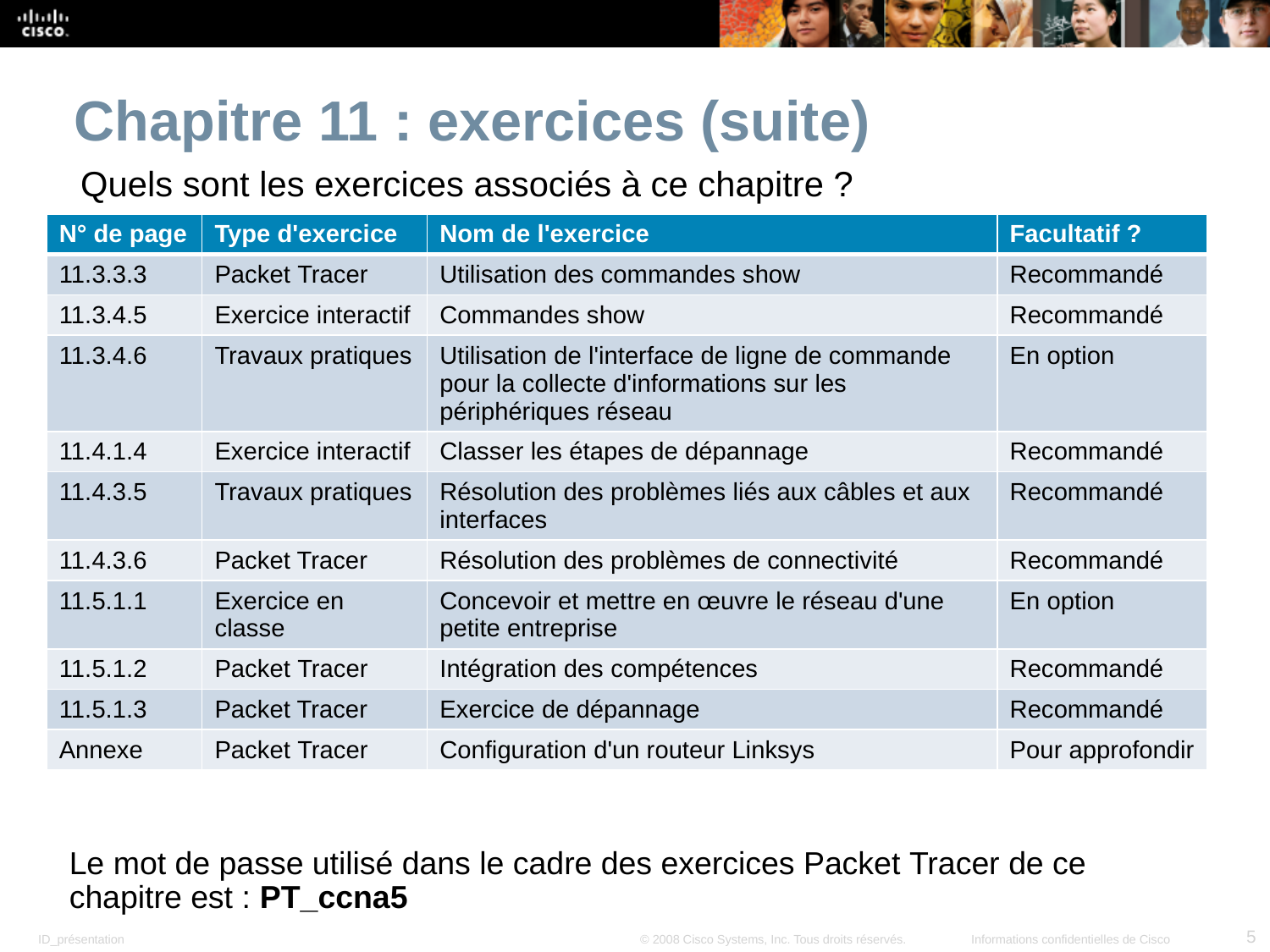

Chapitre 11 : exercices (suite)
Quels sont les exercices associés à ce chapitre ?

| N° de page | Type d'exercice | Nom de l'exercice | Facultatif ? |
| --- | --- | --- | --- |
| 11.3.3.3 | Packet Tracer | Utilisation des commandes show | Recommandé |
| 11.3.4.5 | Exercice interactif | Commandes show | Recommandé |
| 11.3.4.6 | Travaux pratiques | Utilisation de l'interface de ligne de commande pour la collecte d'informations sur les périphériques réseau | En option |
| 11.4.1.4 | Exercice interactif | Classer les étapes de dépannage | Recommandé |
| 11.4.3.5 | Travaux pratiques | Résolution des problèmes liés aux câbles et aux interfaces | Recommandé |
| 11.4.3.6 | Packet Tracer | Résolution des problèmes de connectivité | Recommandé |
| 11.5.1.1 | Exercice en classe | Concevoir et mettre en œuvre le réseau d'une petite entreprise | En option |
| 11.5.1.2 | Packet Tracer | Intégration des compétences | Recommandé |
| 11.5.1.3 | Packet Tracer | Exercice de dépannage | Recommandé |
| Annexe | Packet Tracer | Configuration d'un routeur Linksys | Pour approfondir |
Le mot de passe utilisé dans le cadre des exercices Packet Tracer de ce chapitre est : PT_ccna5